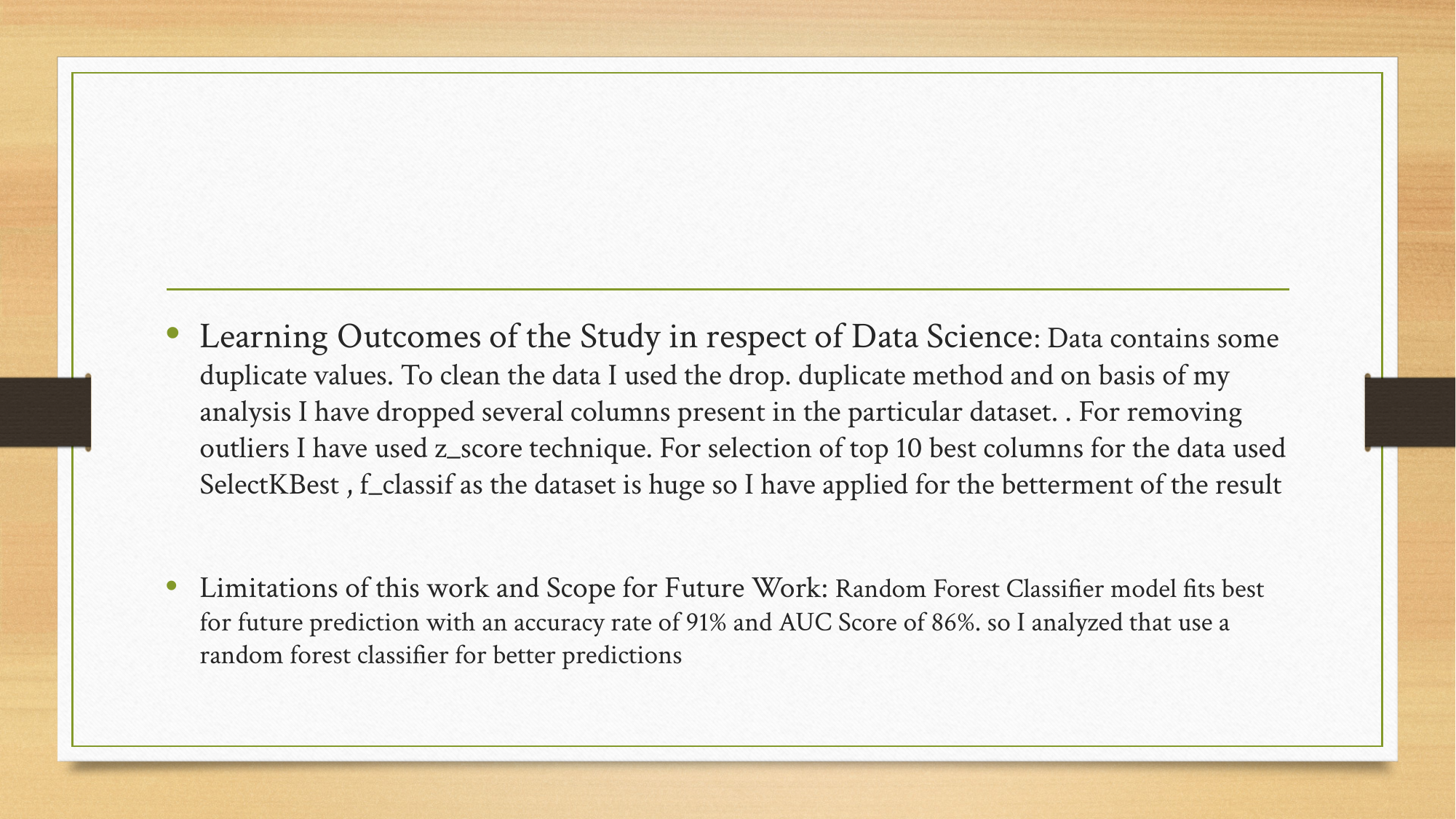

Learning Outcomes of the Study in respect of Data Science: Data contains some duplicate values. To clean the data I used the drop. duplicate method and on basis of my analysis I have dropped several columns present in the particular dataset. . For removing outliers I have used z_score technique. For selection of top 10 best columns for the data used SelectKBest , f_classif as the dataset is huge so I have applied for the betterment of the result

Limitations of this work and Scope for Future Work: Random Forest Classifier model fits best for future prediction with an accuracy rate of 91% and AUC Score of 86%. so I analyzed that use a random forest classifier for better predictions